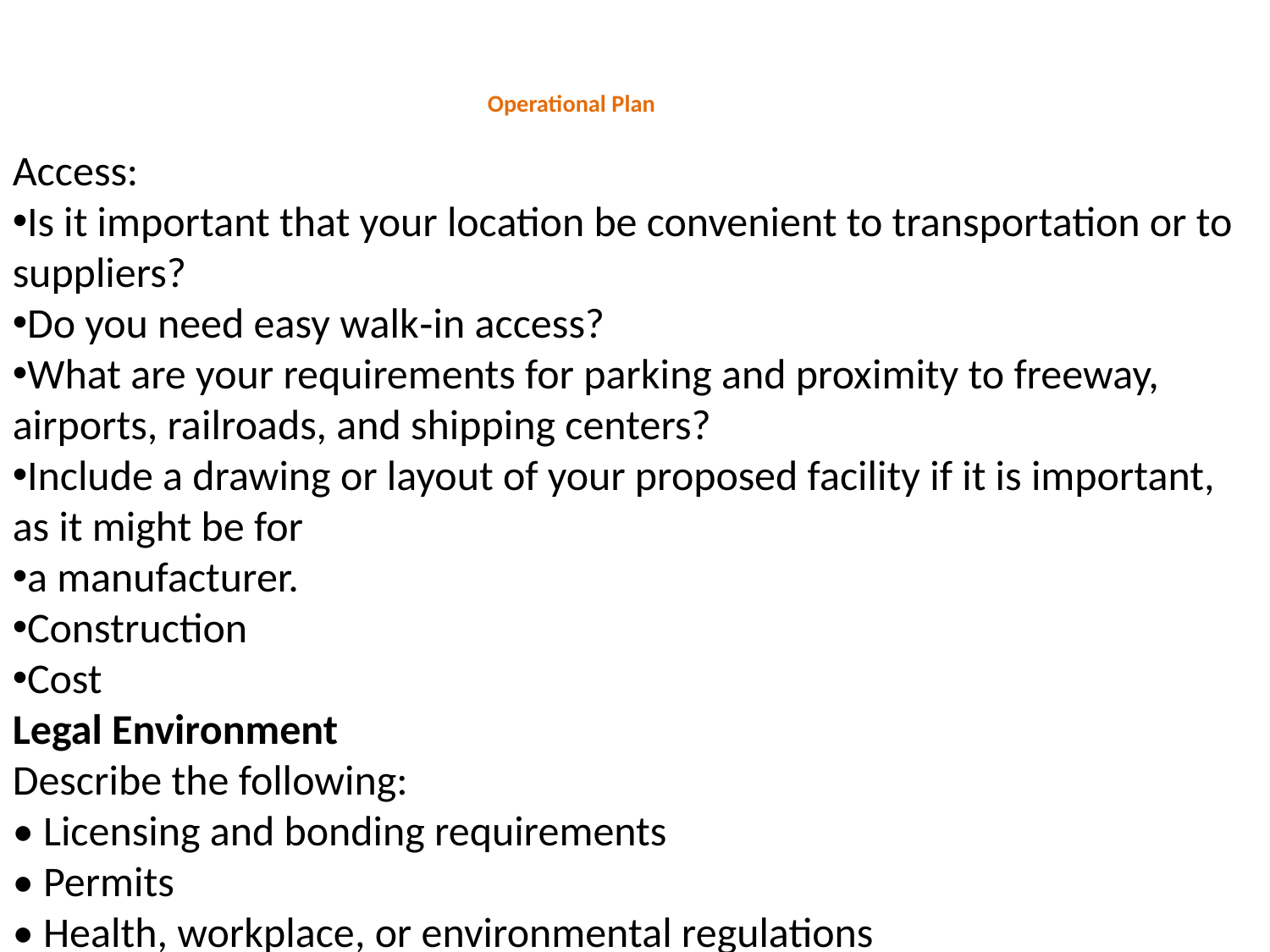

# Operational Plan
Access:
Is it important that your location be convenient to transportation or to suppliers?
Do you need easy walk‐in access?
What are your requirements for parking and proximity to freeway, airports, railroads, and shipping centers?
Include a drawing or layout of your proposed facility if it is important, as it might be for
a manufacturer.
Construction
Cost
Legal Environment
Describe the following:
• Licensing and bonding requirements
• Permits
• Health, workplace, or environmental regulations